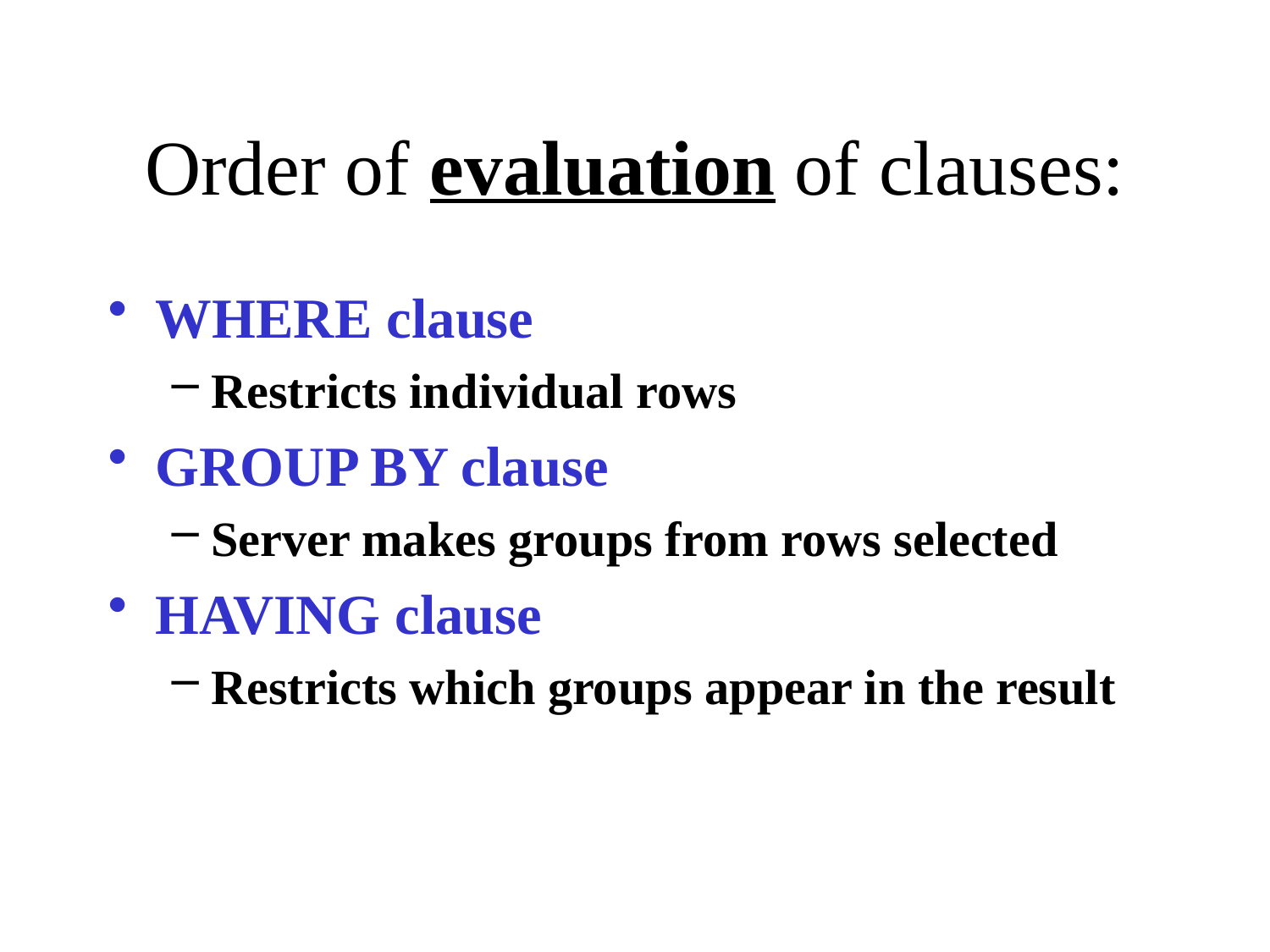

# Order of evaluation of clauses:
WHERE clause
Restricts individual rows
GROUP BY clause
Server makes groups from rows selected
HAVING clause
Restricts which groups appear in the result